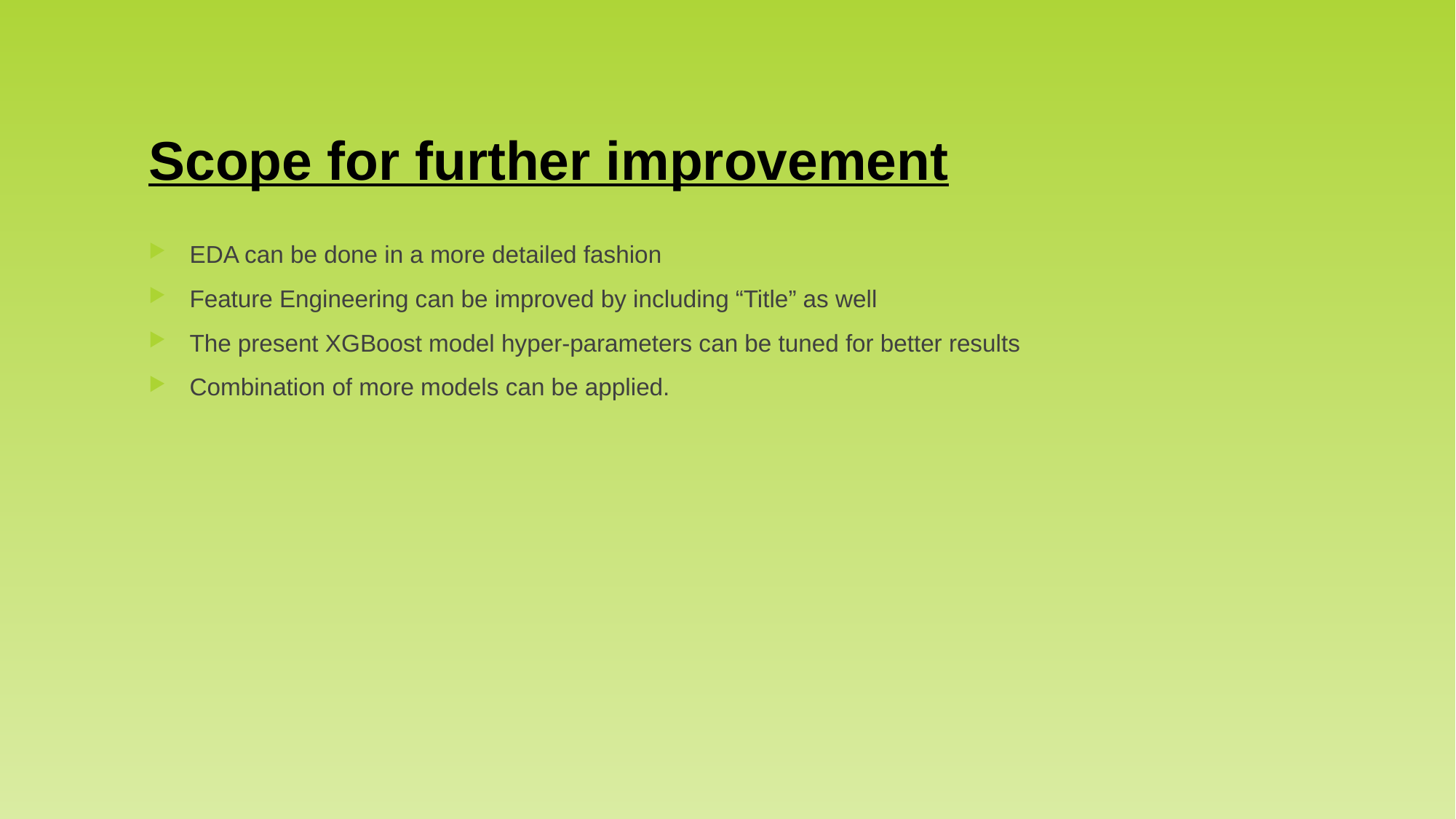

# Scope for further improvement
EDA can be done in a more detailed fashion
Feature Engineering can be improved by including “Title” as well
The present XGBoost model hyper-parameters can be tuned for better results
Combination of more models can be applied.